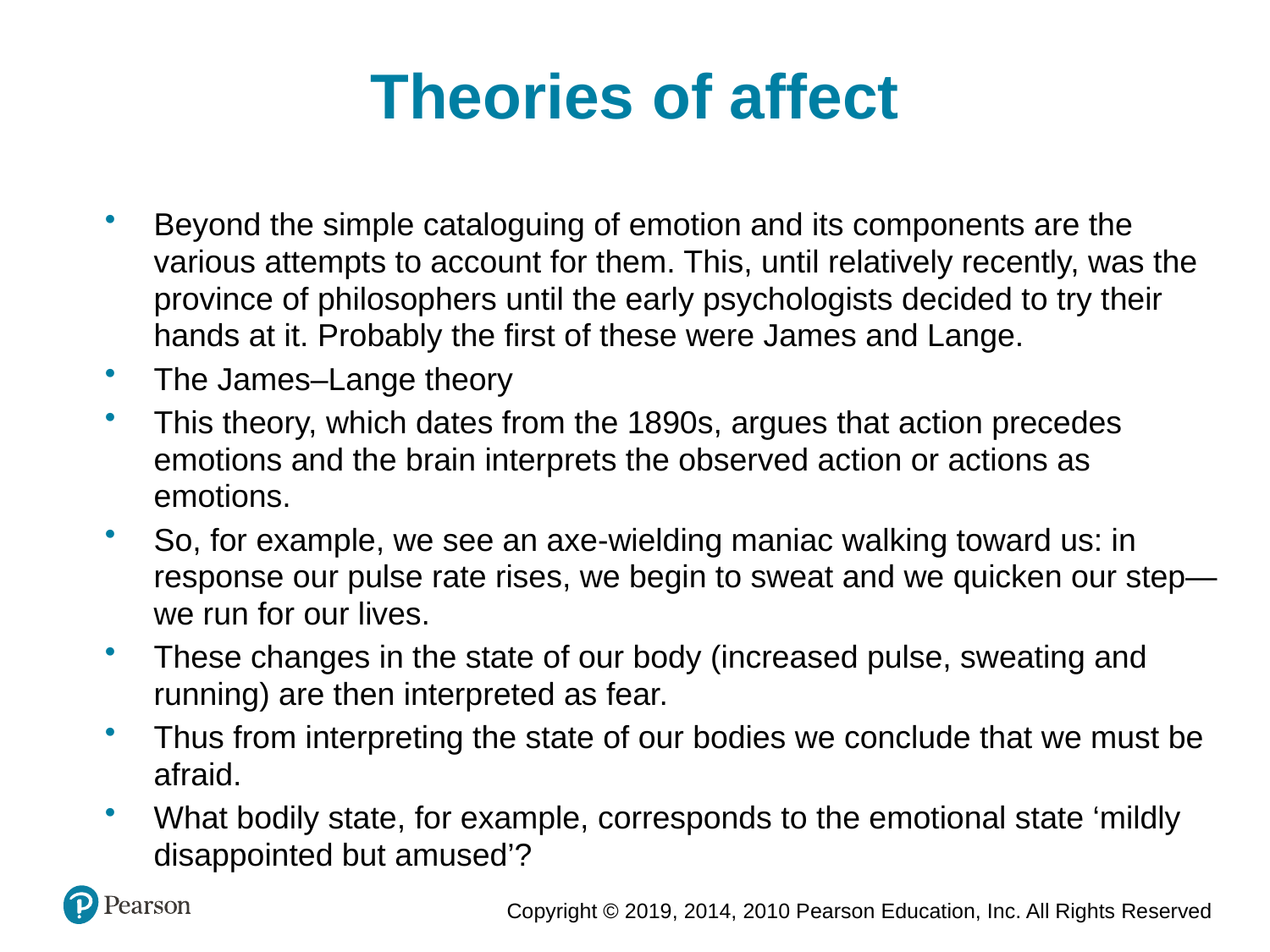

Theories of affect
Beyond the simple cataloguing of emotion and its components are the various attempts to account for them. This, until relatively recently, was the province of philosophers until the early psychologists decided to try their hands at it. Probably the first of these were James and Lange.
The James–Lange theory
This theory, which dates from the 1890s, argues that action precedes emotions and the brain interprets the observed action or actions as emotions.
So, for example, we see an axe-wielding maniac walking toward us: in response our pulse rate rises, we begin to sweat and we quicken our step—we run for our lives.
These changes in the state of our body (increased pulse, sweating and running) are then interpreted as fear.
Thus from interpreting the state of our bodies we conclude that we must be afraid.
What bodily state, for example, corresponds to the emotional state ‘mildly disappointed but amused’?